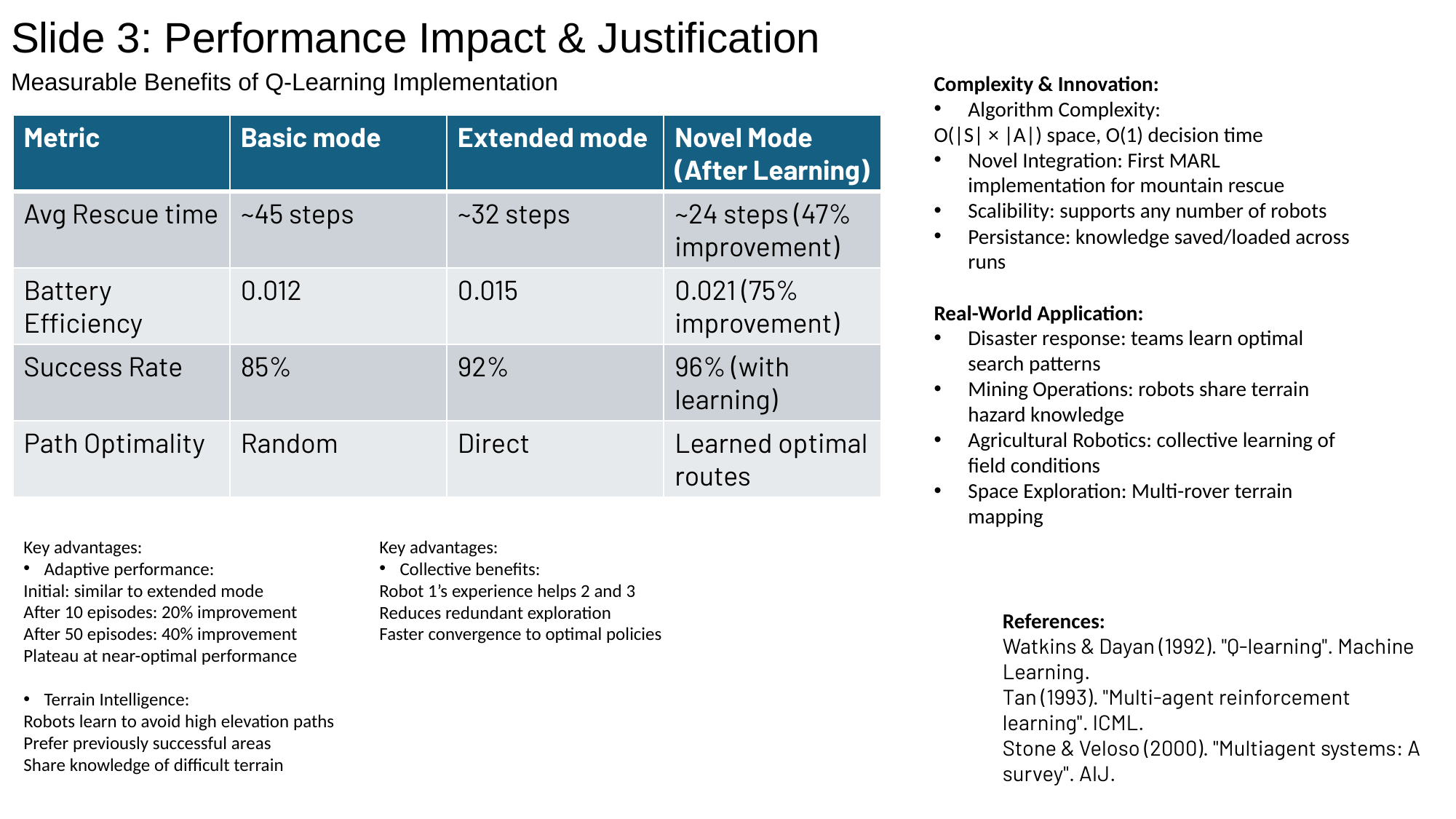

Slide 3: Performance Impact & Justification
Measurable Benefits of Q-Learning Implementation
Complexity & Innovation:
Algorithm Complexity:
O(|S| × |A|) space, O(1) decision time
Novel Integration: First MARL implementation for mountain rescue
Scalibility: supports any number of robots
Persistance: knowledge saved/loaded across runs

Real-World Application:
Disaster response: teams learn optimal search patterns
Mining Operations: robots share terrain hazard knowledge
Agricultural Robotics: collective learning of field conditions
Space Exploration: Multi-rover terrain mapping

| Metric | Basic mode | Extended mode | Novel Mode (After Learning) |
| --- | --- | --- | --- |
| Avg Rescue time | ~45 steps | ~32 steps | ~24 steps (47% improvement) |
| Battery Efficiency | 0.012 | 0.015 | 0.021 (75% improvement) |
| Success Rate | 85% | 92% | 96% (with learning) |
| Path Optimality | Random | Direct | Learned optimal routes |
Key advantages:
Adaptive performance:
Initial: similar to extended mode
After 10 episodes: 20% improvement
After 50 episodes: 40% improvement
Plateau at near-optimal performance

Terrain Intelligence:
Robots learn to avoid high elevation paths
Prefer previously successful areas
Share knowledge of difficult terrain

Key advantages:
Collective benefits:
Robot 1’s experience helps 2 and 3
Reduces redundant exploration
Faster convergence to optimal policies

References:
Watkins & Dayan (1992). "Q-learning". Machine Learning.
Tan (1993). "Multi-agent reinforcement learning". ICML.
Stone & Veloso (2000). "Multiagent systems: A survey". AIJ.